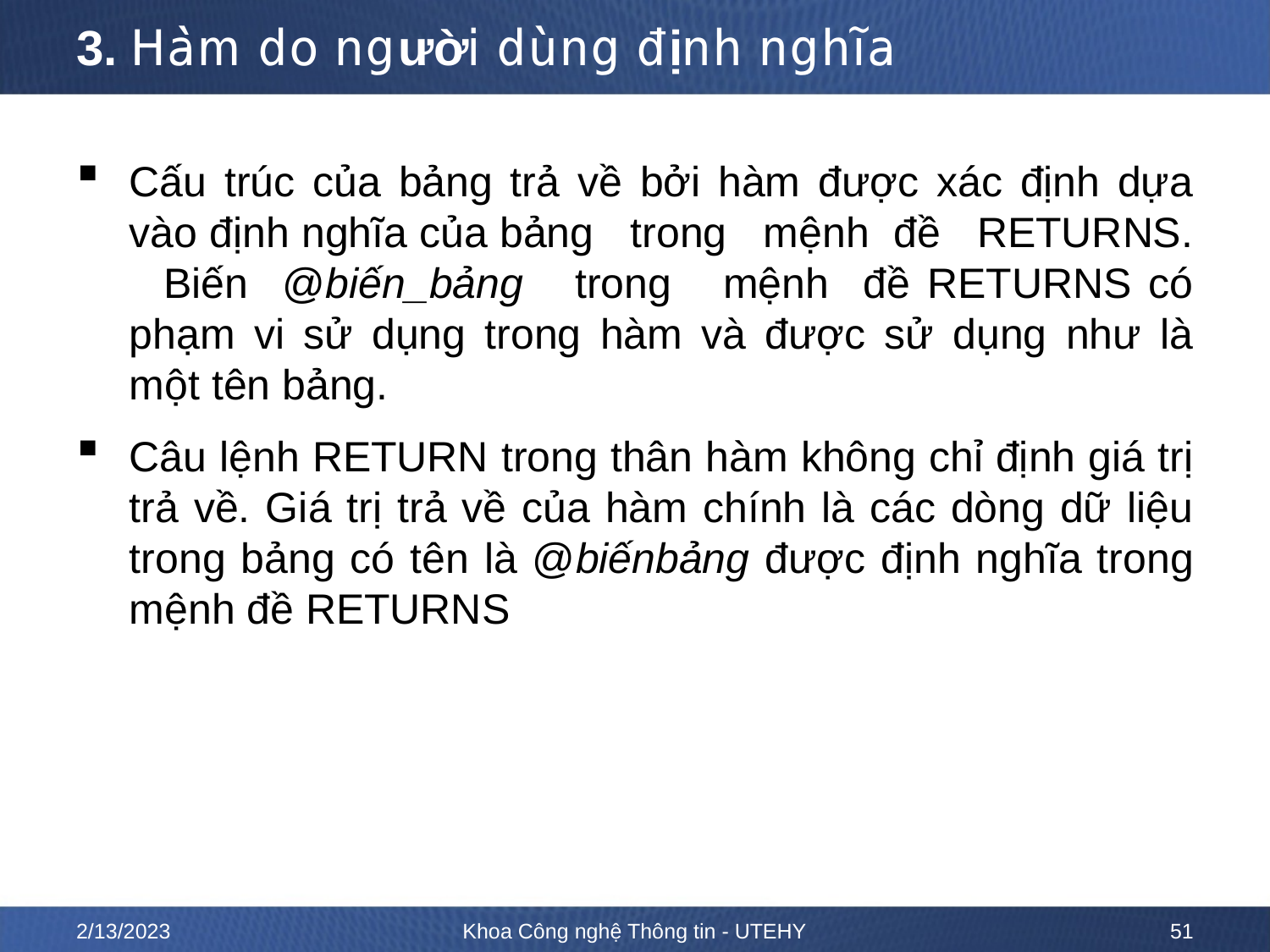

# 3. Hàm do người dùng định nghĩa
Cấu trúc của bảng trả về bởi hàm được xác định dựa vào định nghĩa của bảng   trong   mệnh  đề   RETURNS.   Biến  @biến_bảng   trong   mệnh  đề RETURNS có phạm vi sử dụng trong hàm và được sử dụng như là một tên bảng.
Câu lệnh RETURN trong thân hàm không chỉ định giá trị trả về. Giá trị trả về của hàm chính là các dòng dữ liệu trong bảng có tên là @biếnbảng được định nghĩa trong mệnh đề RETURNS

2/13/2023
Khoa Công nghệ Thông tin - UTEHY
51